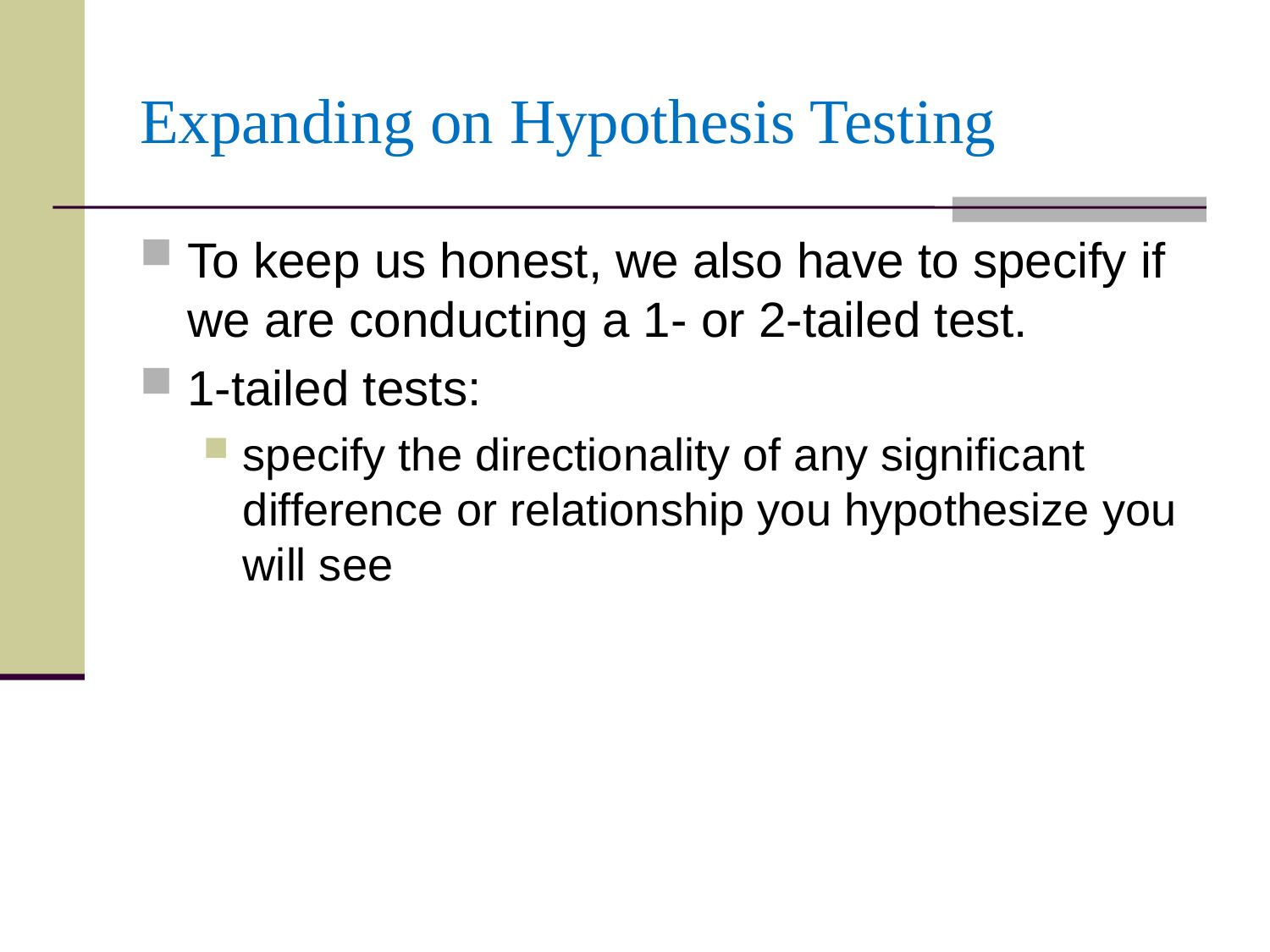

# Expanding on Hypothesis Testing
To keep us honest, we also have to specify if we are conducting a 1- or 2-tailed test.
1-tailed tests:
specify the directionality of any significant difference or relationship you hypothesize you will see